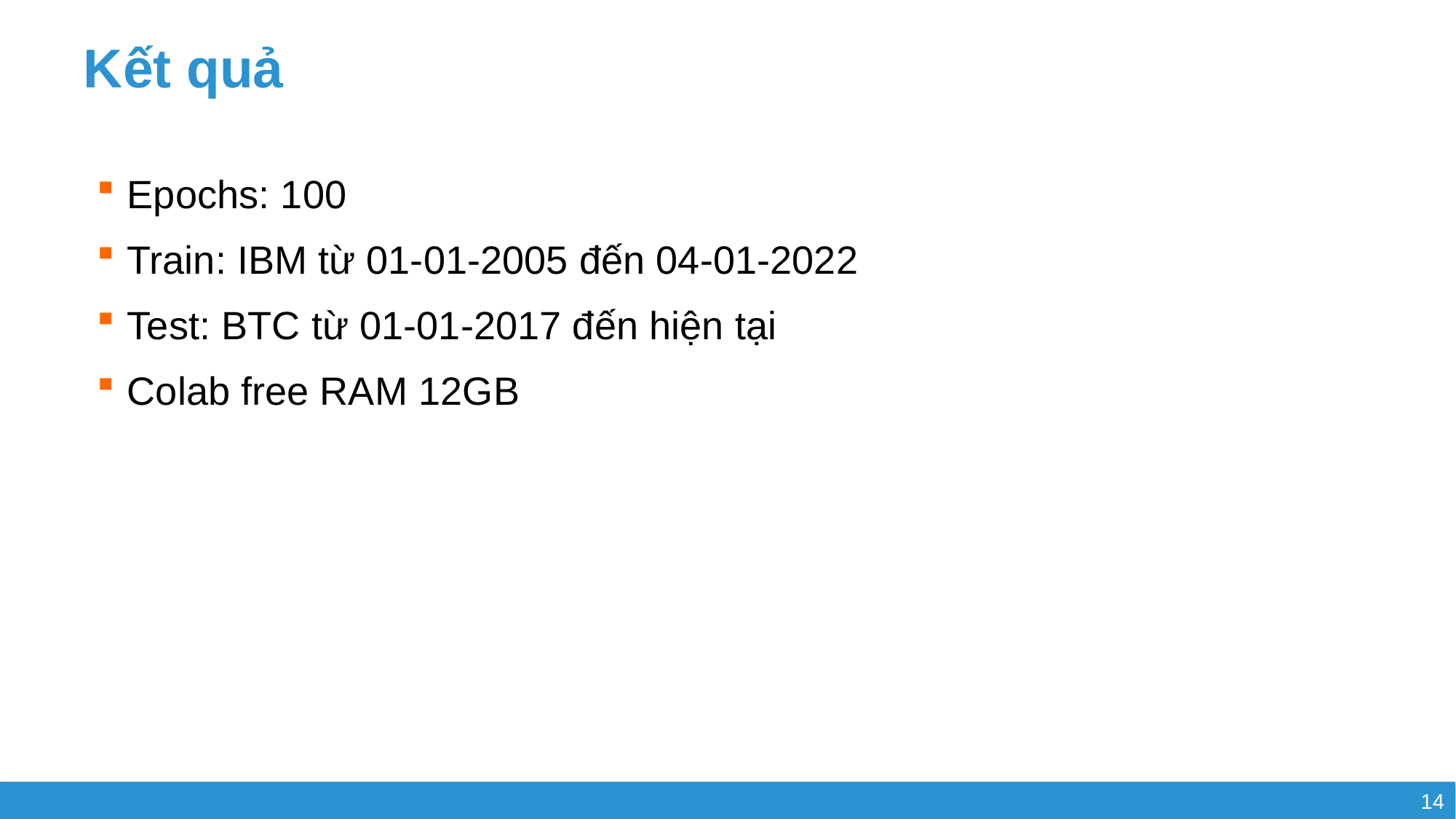

# Kết quả
Epochs: 100
Train: IBM từ 01-01-2005 đến 04-01-2022
Test: BTC từ 01-01-2017 đến hiện tại
Colab free RAM 12GB